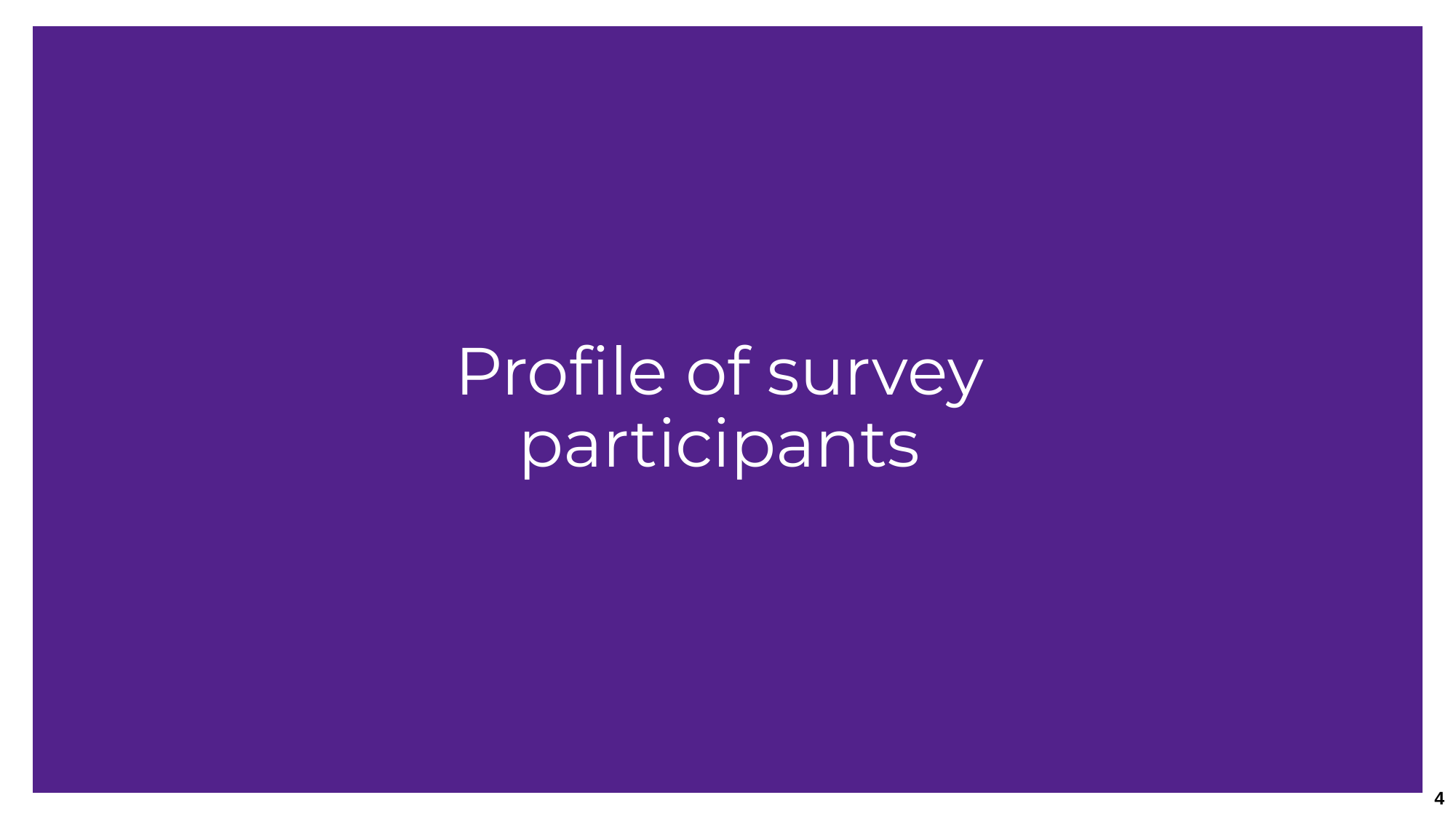

Slide description: Sub-title slide introducing a profile of survey participants.
# Profile of survey participants
4